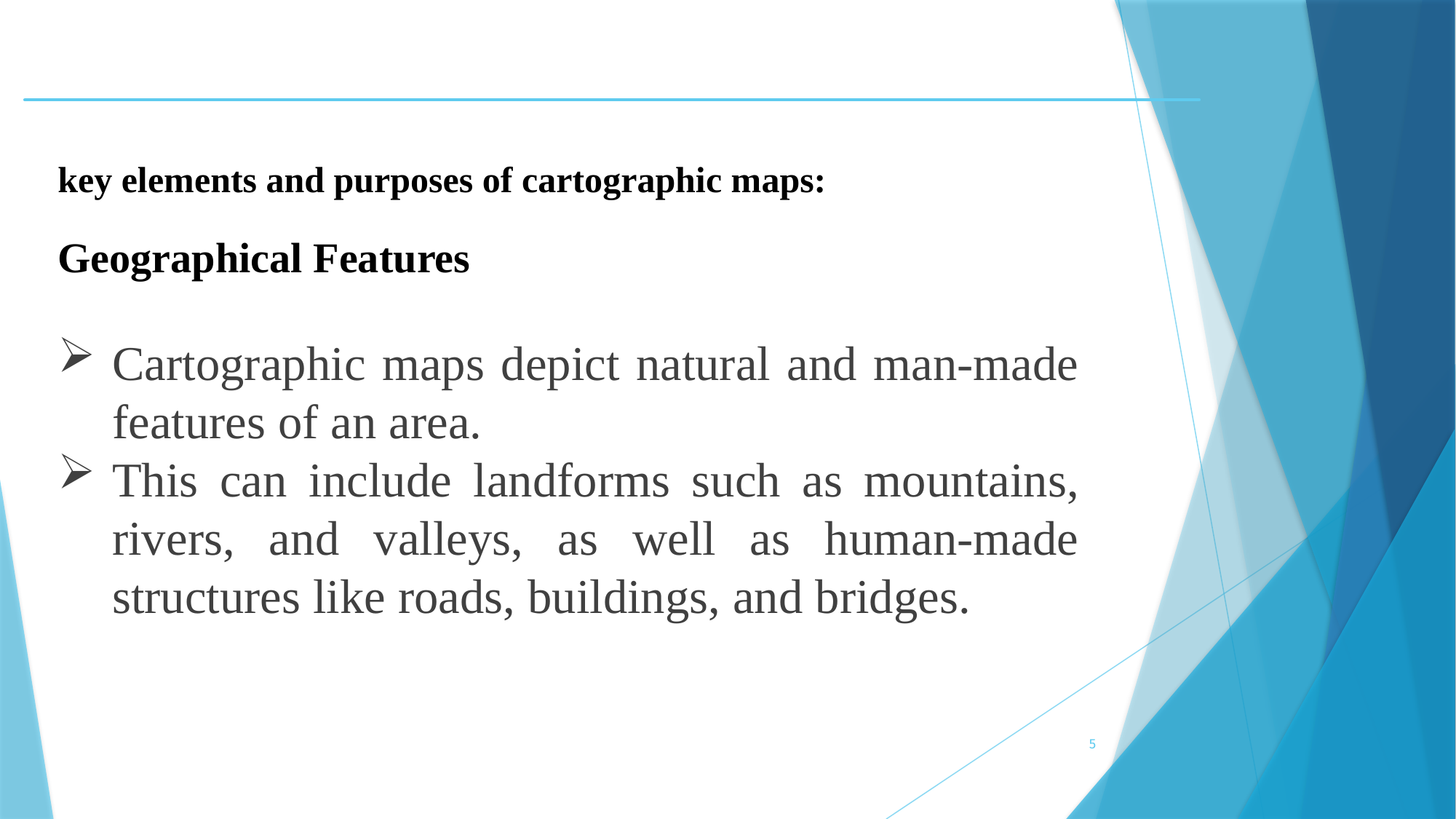

key elements and purposes of cartographic maps:
Geographical Features

Cartographic maps depict natural and man-made features of an area.
This can include landforms such as mountains, rivers, and valleys, as well as human-made structures like roads, buildings, and bridges.
5